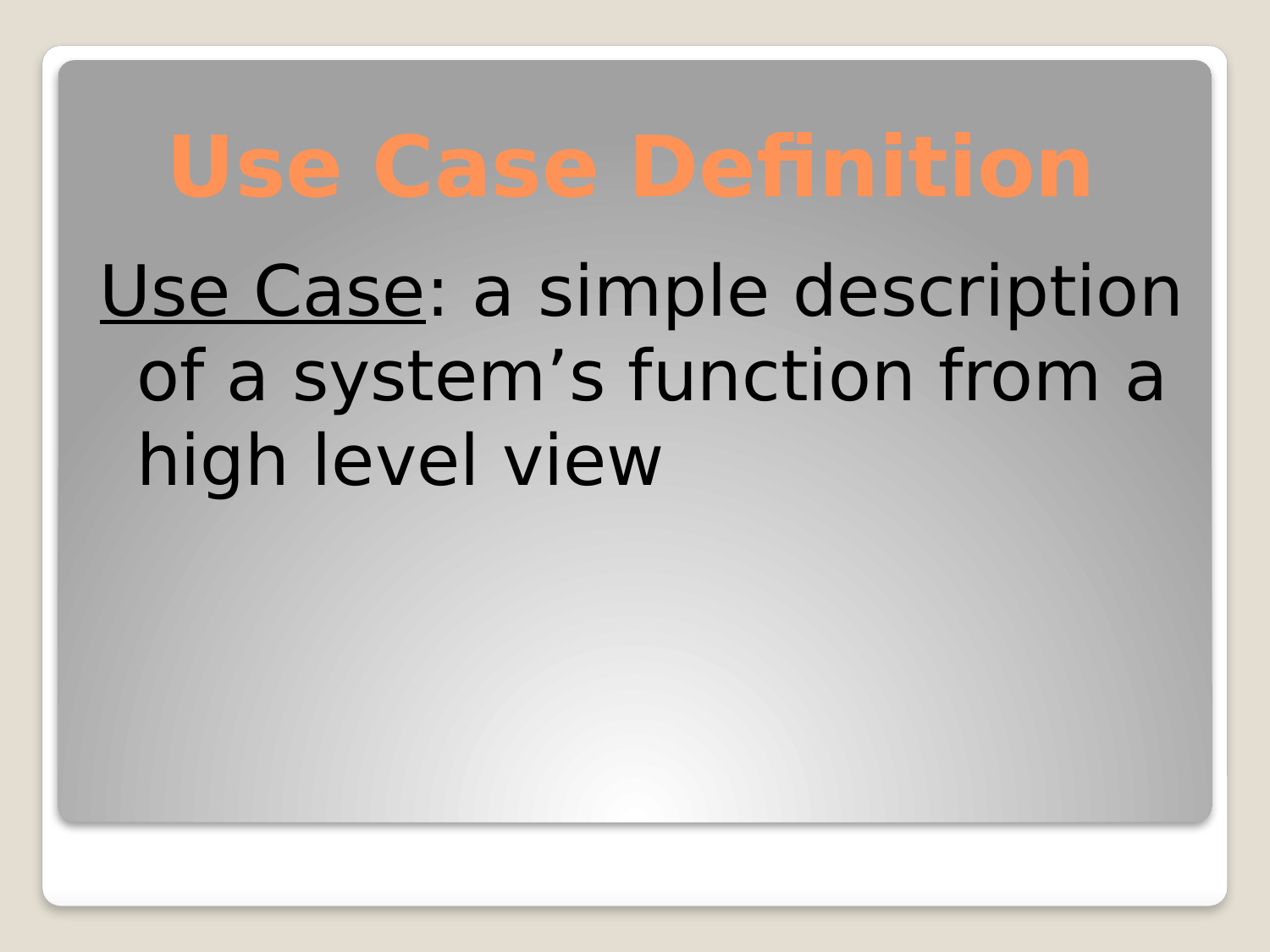

# Use Case Definition
Use Case: a simple description of a system’s function from a high level view